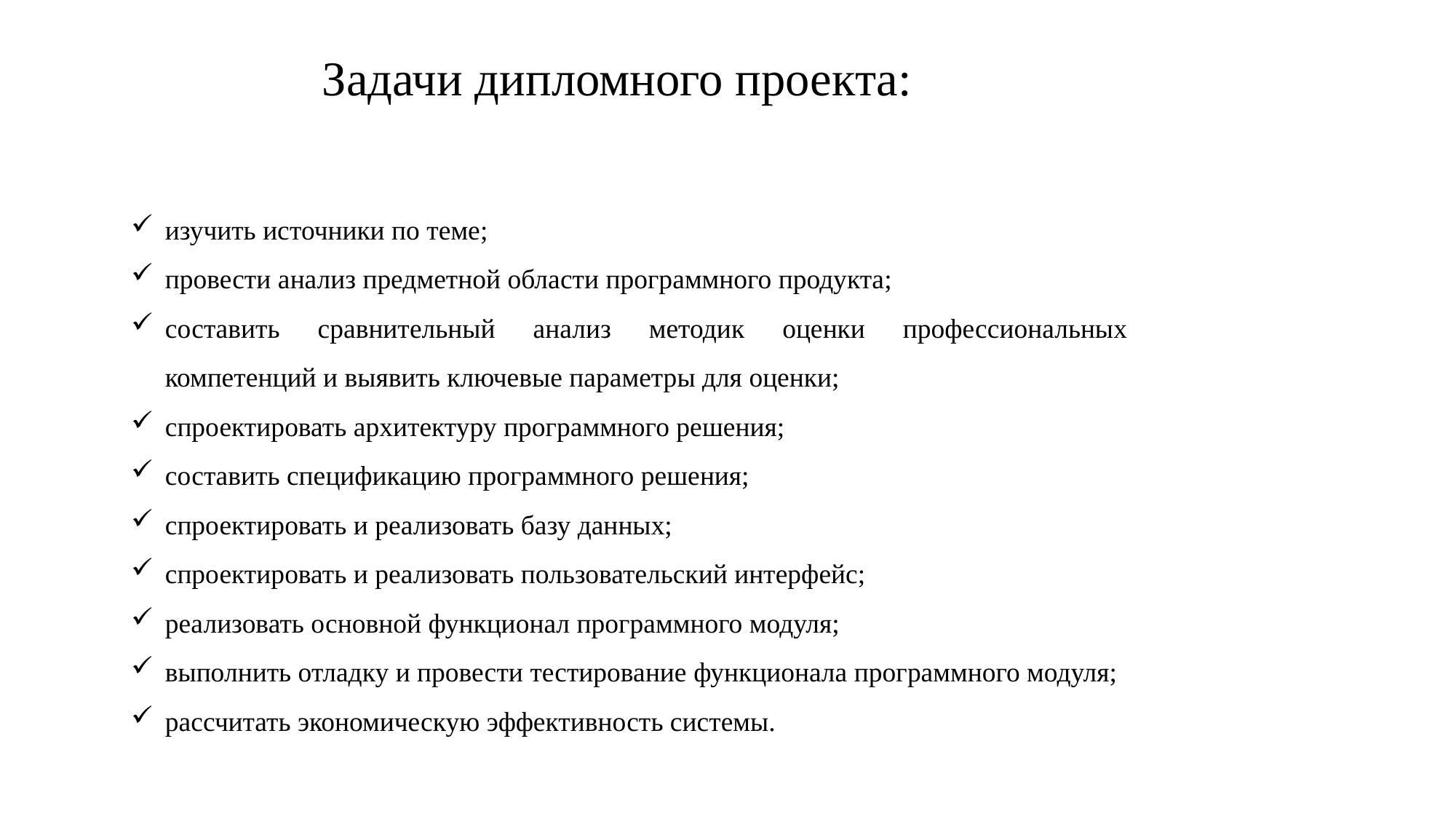

Задачи дипломного проекта:
изучить источники по теме;
провести анализ предметной области программного продукта;
составить сравнительный анализ методик оценки профессиональных компетенций и выявить ключевые параметры для оценки;
спроектировать архитектуру программного решения;
составить спецификацию программного решения;
спроектировать и реализовать базу данных;
спроектировать и реализовать пользовательский интерфейс;
реализовать основной функционал программного модуля;
выполнить отладку и провести тестирование функционала программного модуля;
рассчитать экономическую эффективность системы.